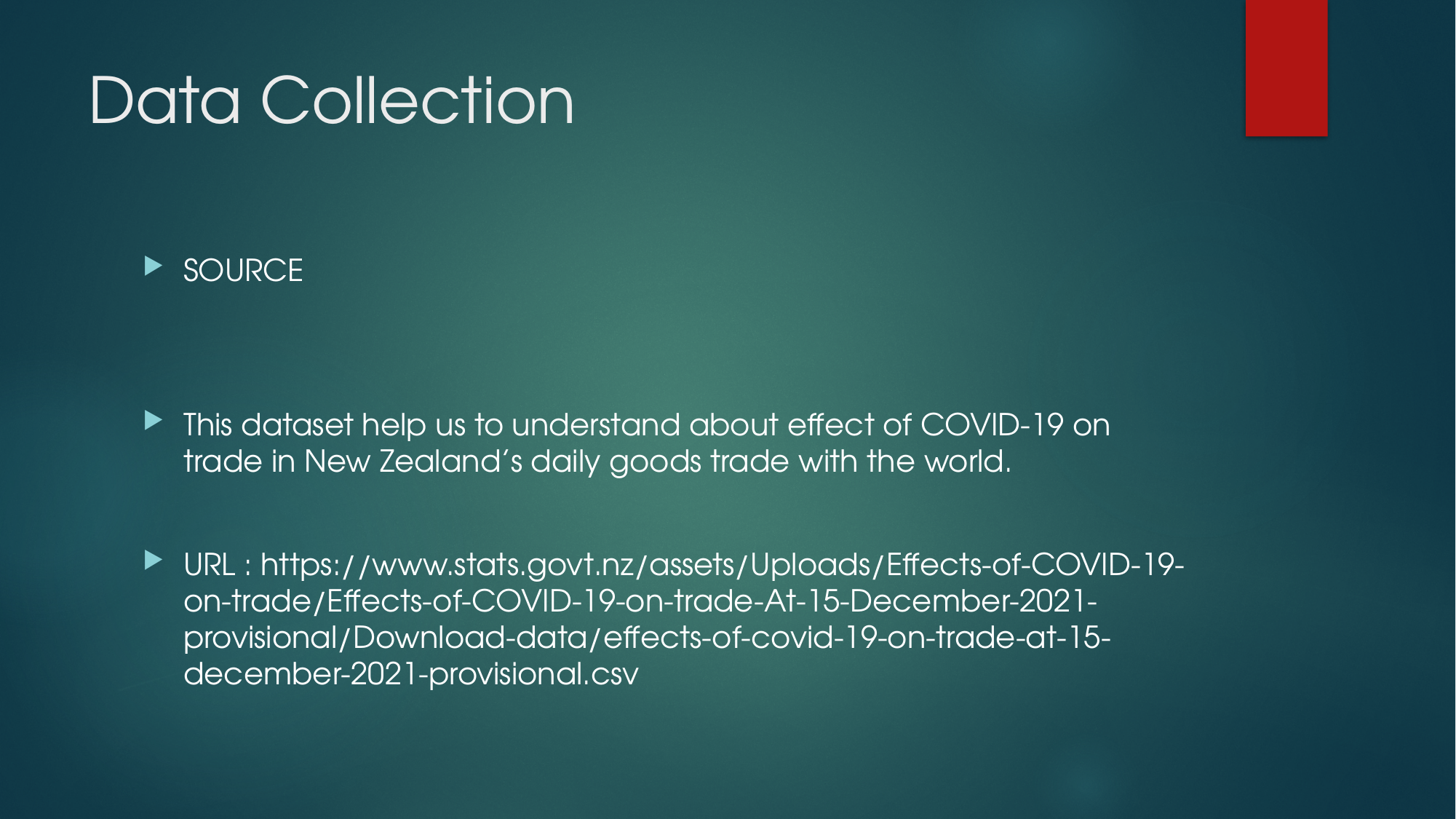

# Data Collection
SOURCE

This dataset help us to understand about effect of COVID-19 on trade in New Zealand’s daily goods trade with the world.

URL : https://www.stats.govt.nz/assets/Uploads/Effects-of-COVID-19-on-trade/Effects-of-COVID-19-on-trade-At-15-December-2021-provisional/Download-data/effects-of-covid-19-on-trade-at-15-december-2021-provisional.csv